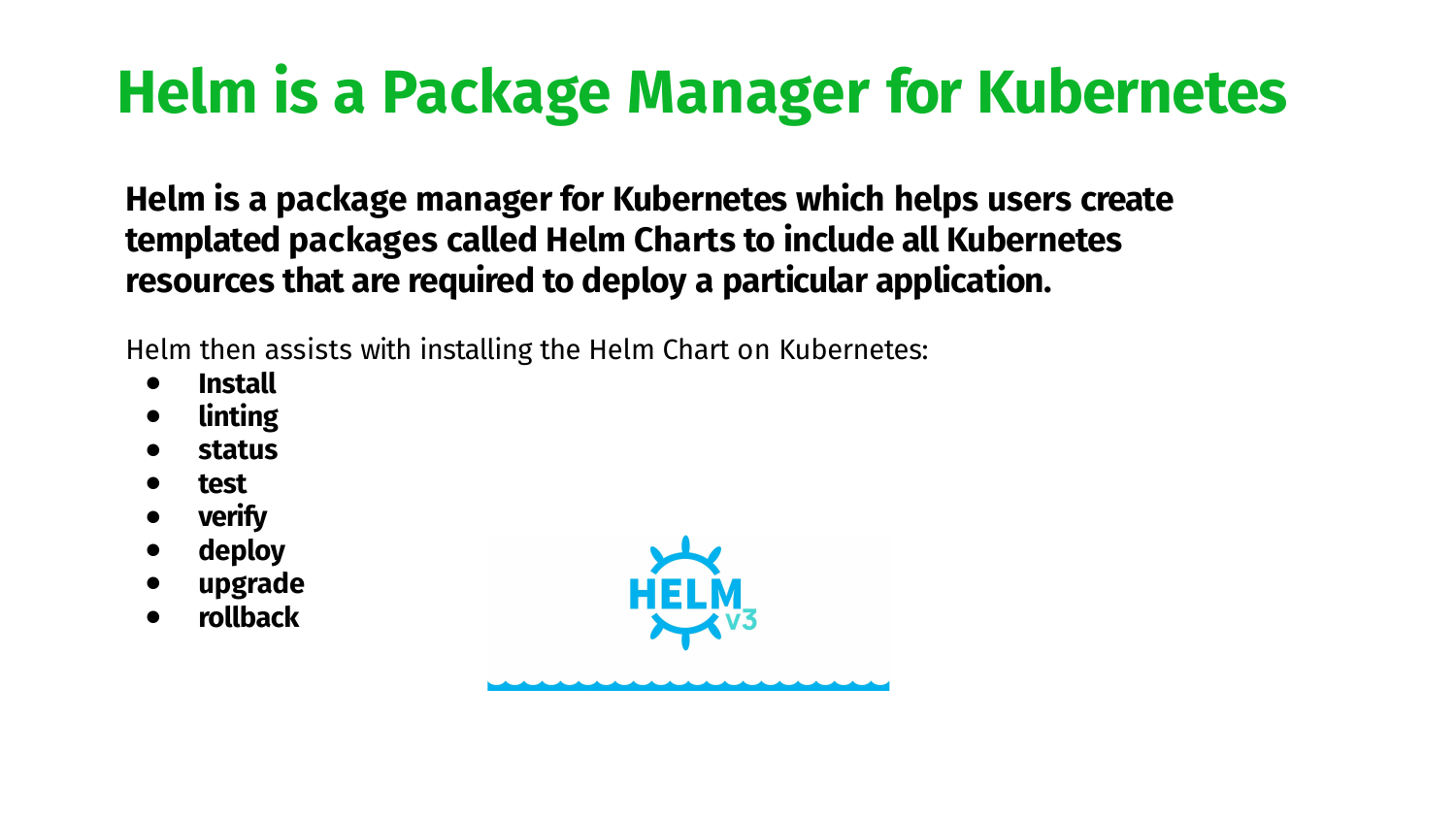

# Helm is a Package Manager for Kubernetes
Helm is a package manager for Kubernetes which helps users create  templated packages called Helm Charts to include all Kubernetes  resources that are required to deploy a particular application.
Helm then assists with installing the Helm Chart on Kubernetes:
Install
linting
status
test
verify
deploy
upgrade
rollback